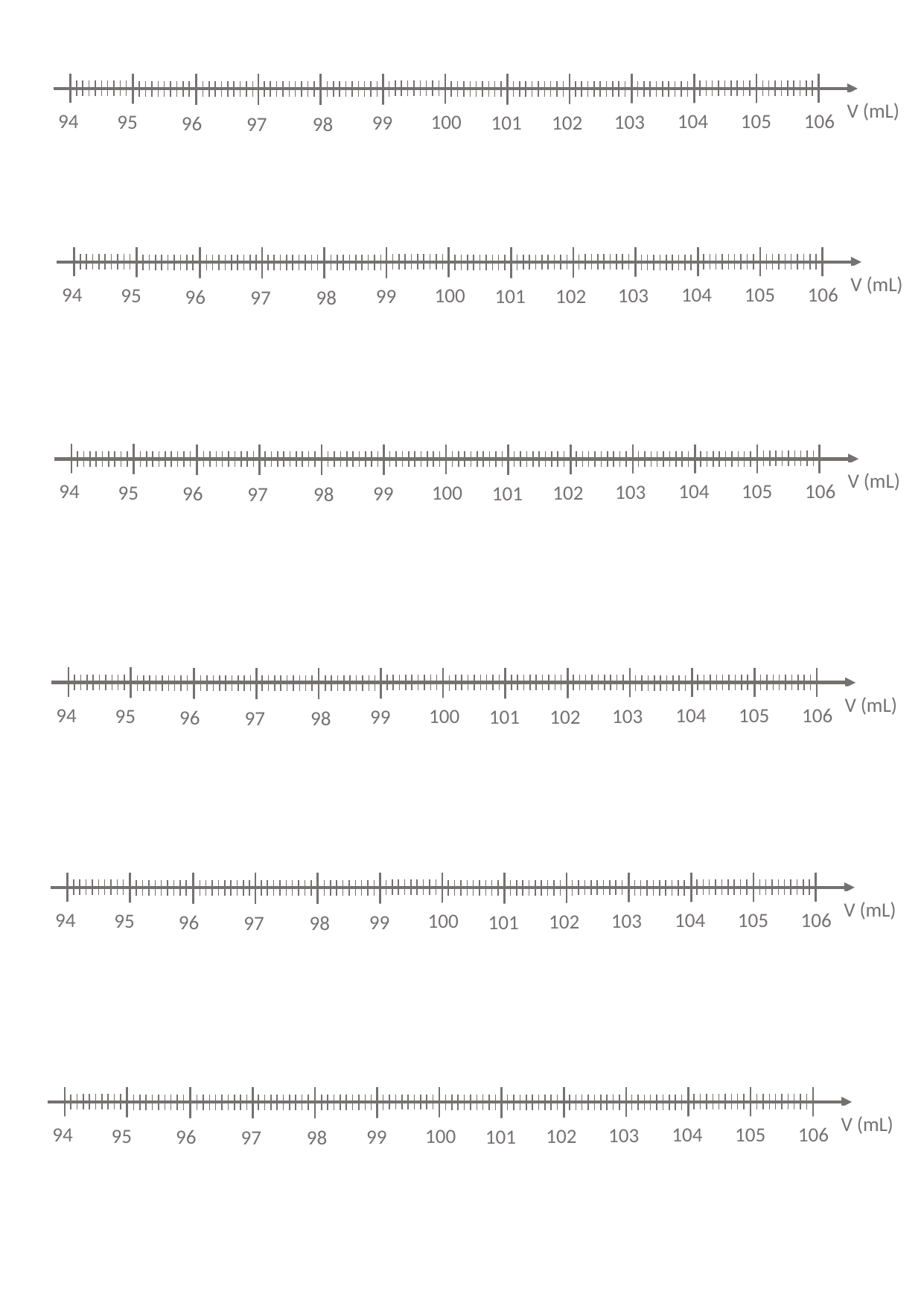

V (mL)
94
106
104
105
103
95
100
102
99
101
96
97
98
V (mL)
94
106
104
105
103
95
100
102
99
101
96
97
98
V (mL)
94
106
104
105
103
95
100
102
99
101
96
97
98
V (mL)
94
106
104
105
103
95
100
102
99
101
96
97
98
V (mL)
94
106
104
105
103
95
100
102
99
101
96
97
98
V (mL)
94
106
104
105
103
95
100
102
99
101
96
97
98